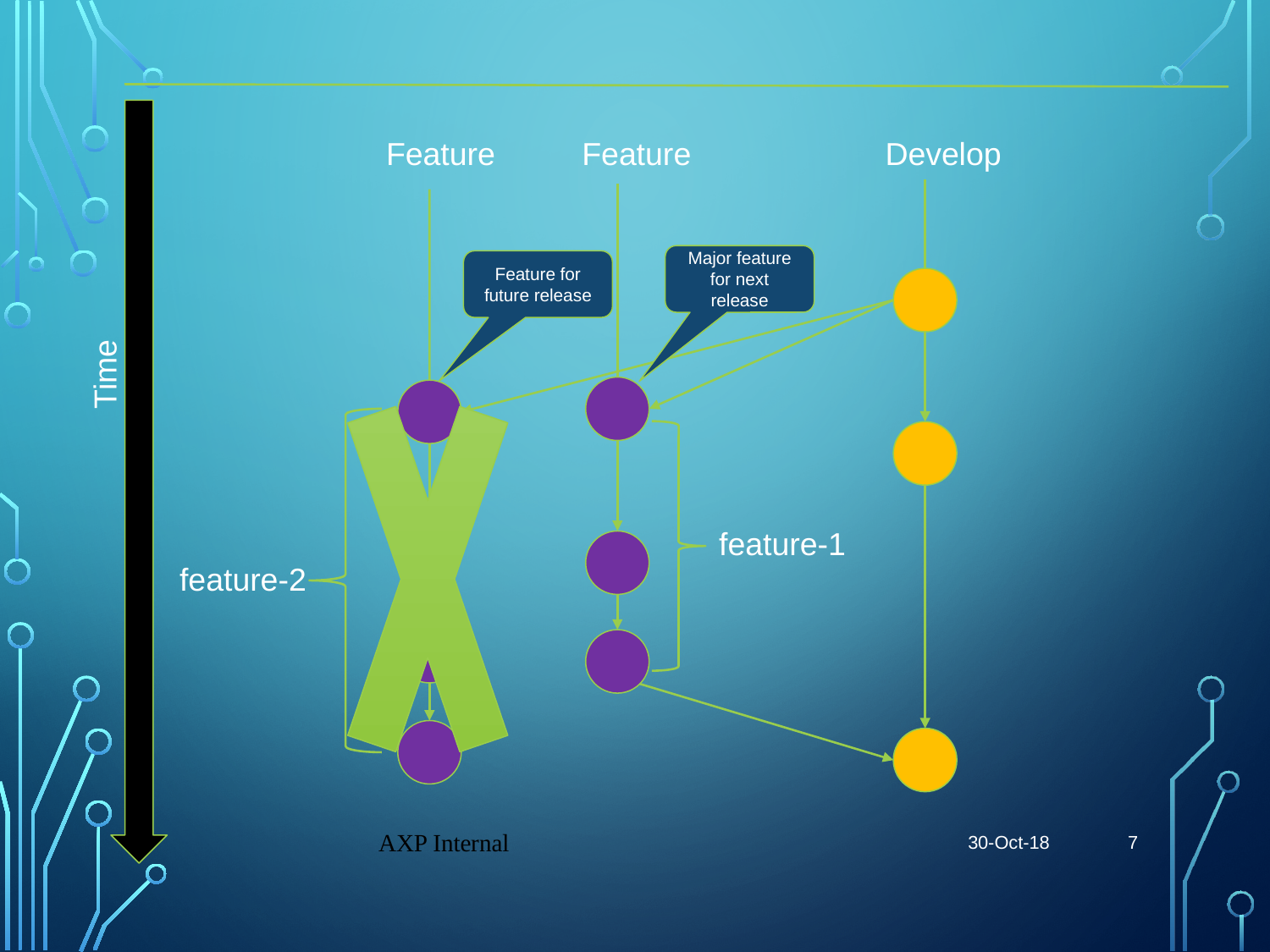

Feature
Feature
Develop
Major feature for next release
Feature for future release

Time

feature-1

feature-2

7
AXP Internal
30-Oct-18